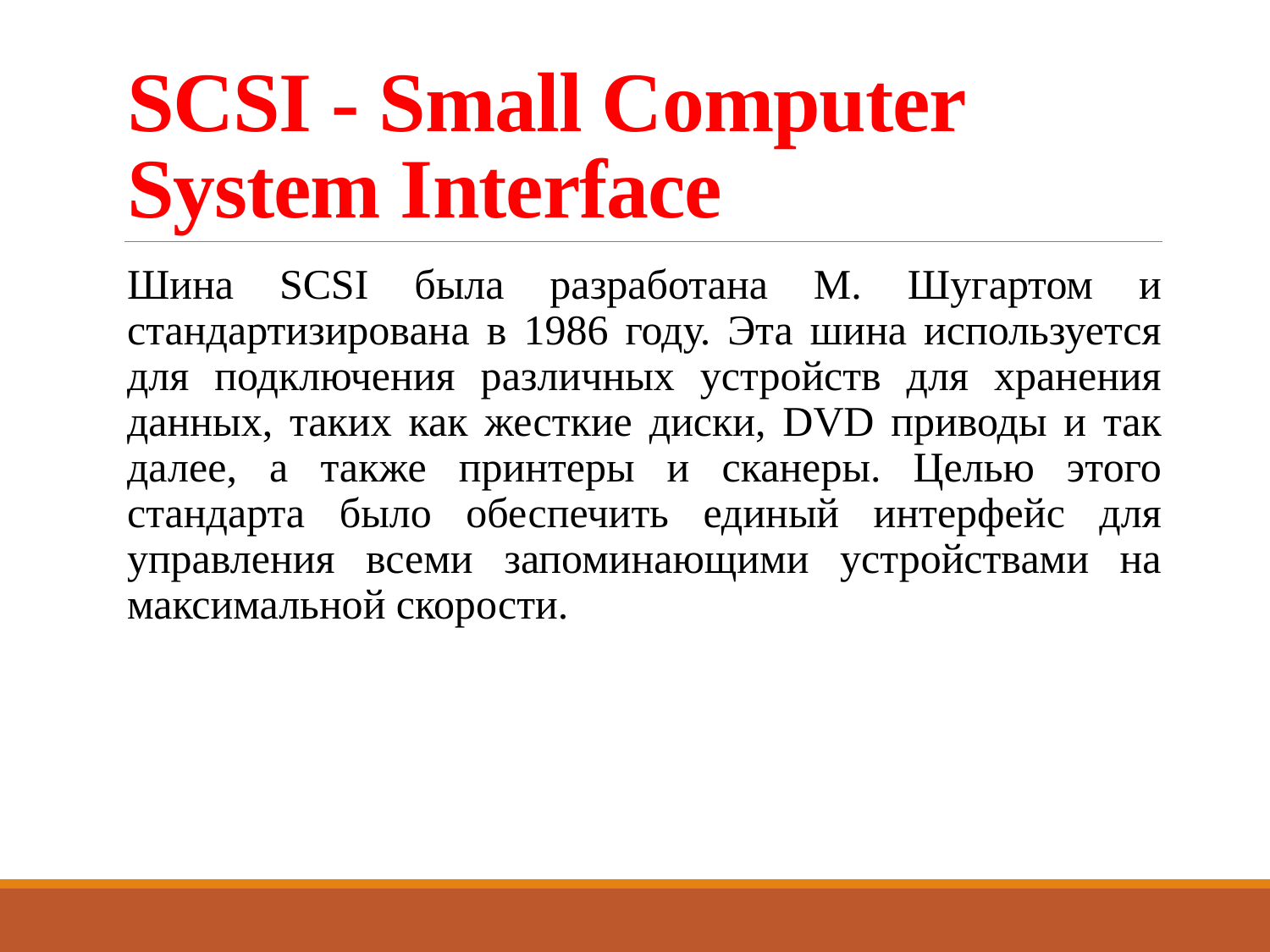

# SCSI - Small Computer System Interface
Шина SCSI была разработана М. Шугартом и стандартизирована в 1986 году. Эта шина используется для подключения различных устройств для хранения данных, таких как жесткие диски, DVD приводы и так далее, а также принтеры и сканеры. Целью этого стандарта было обеспечить единый интерфейс для управления всеми запоминающими устройствами на максимальной скорости.